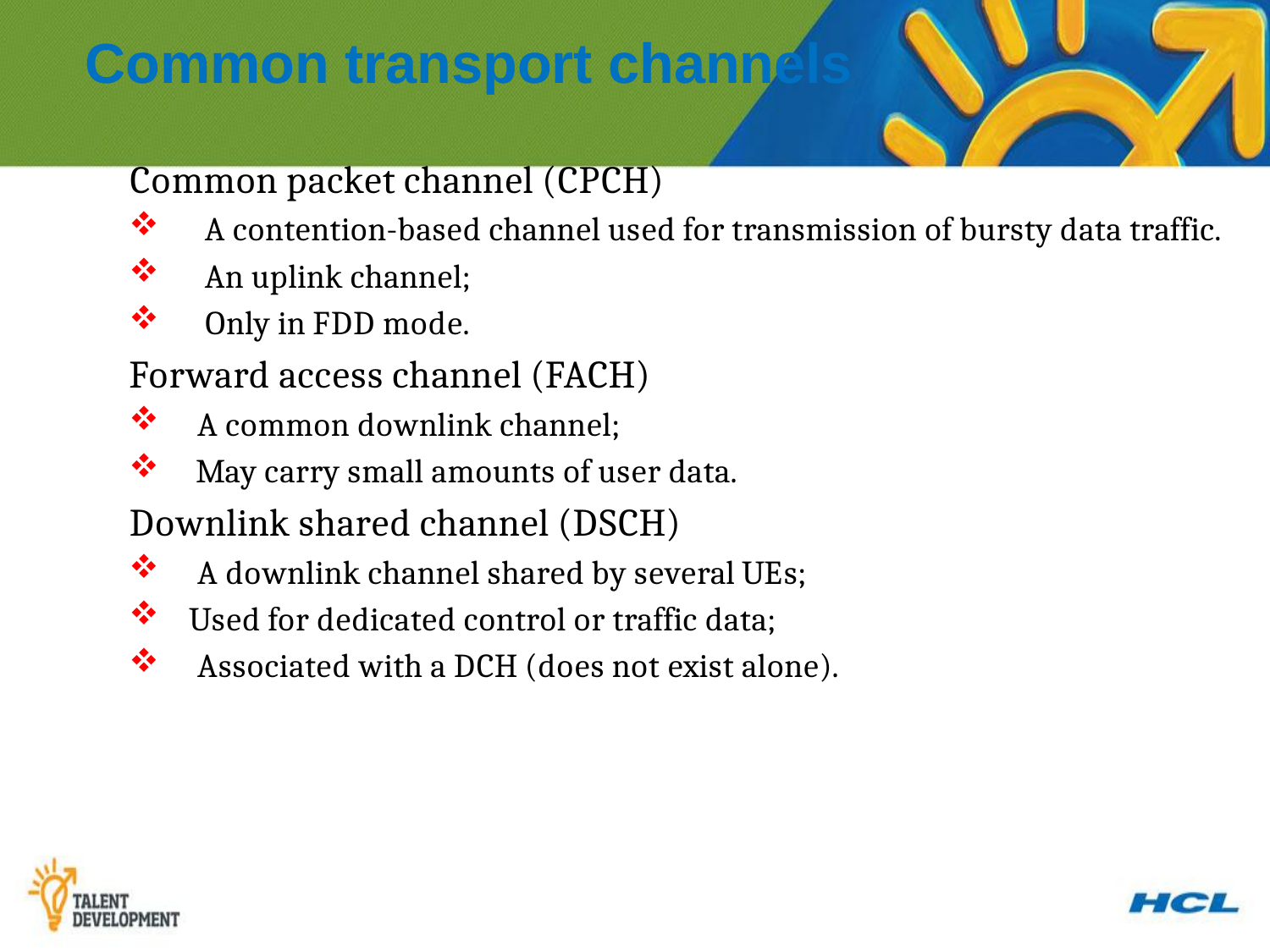

Common transport channels
Common packet channel (CPCH)
   A contention-based channel used for transmission of bursty data traffic.
   An uplink channel;
   Only in FDD mode.
Forward access channel (FACH)
  A common downlink channel;
  May carry small amounts of user data.
Downlink shared channel (DSCH)
  A downlink channel shared by several UEs;
 Used for dedicated control or traffic data;
  Associated with a DCH (does not exist alone).